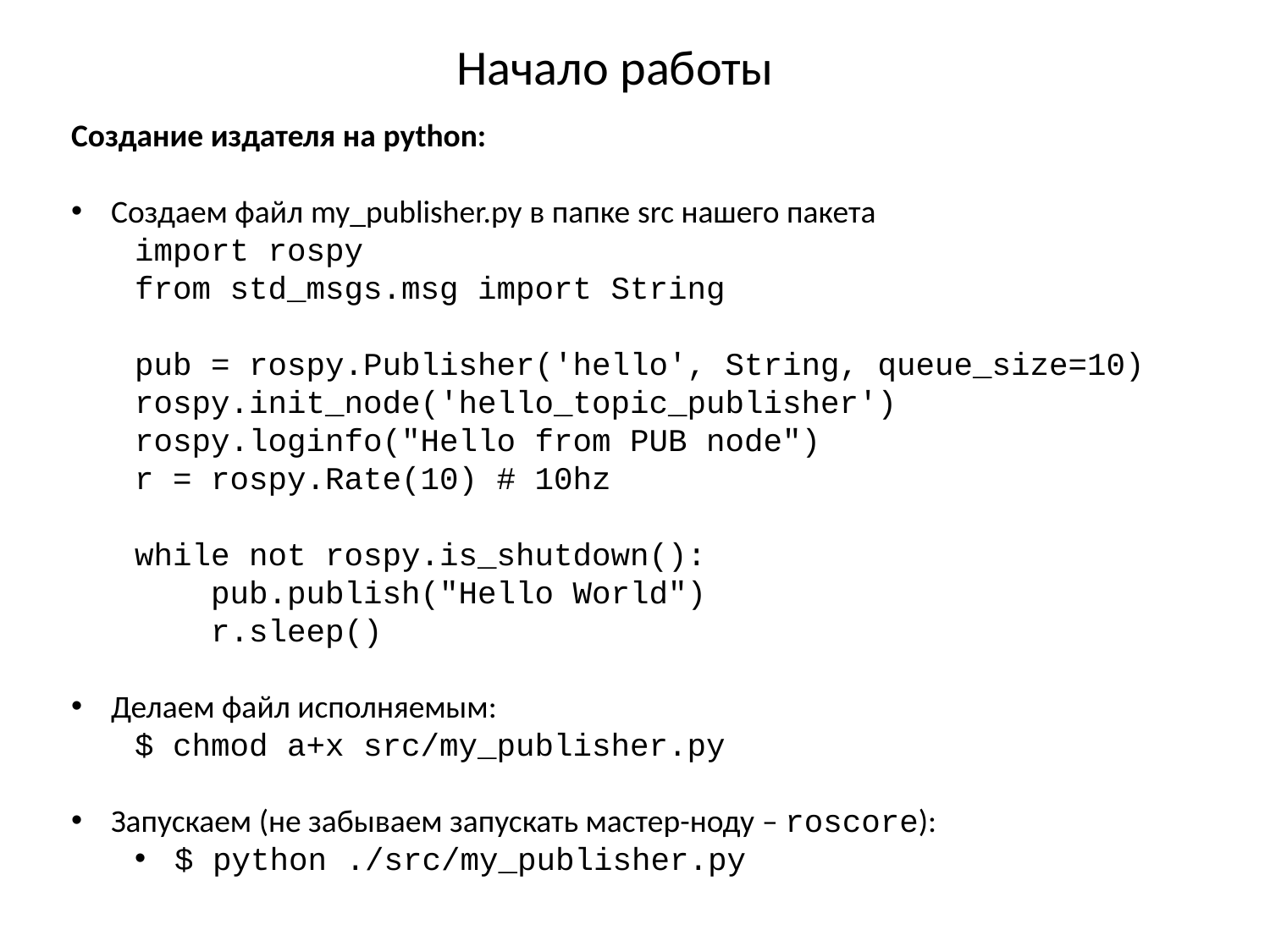

# Начало работы
Создание издателя на python:

Создаем файл my_publisher.py в папке src нашего пакета
import rospy
from std_msgs.msg import String

pub = rospy.Publisher('hello', String, queue_size=10)
rospy.init_node('hello_topic_publisher')
rospy.loginfo("Hello from PUB node")
r = rospy.Rate(10) # 10hz

while not rospy.is_shutdown():
    pub.publish("Hello World")
    r.sleep()

Делаем файл исполняемым:
$ chmod a+x src/my_publisher.py

Запускаем (не забываем запускать мастер-ноду – roscore):
$ python ./src/my_publisher.py